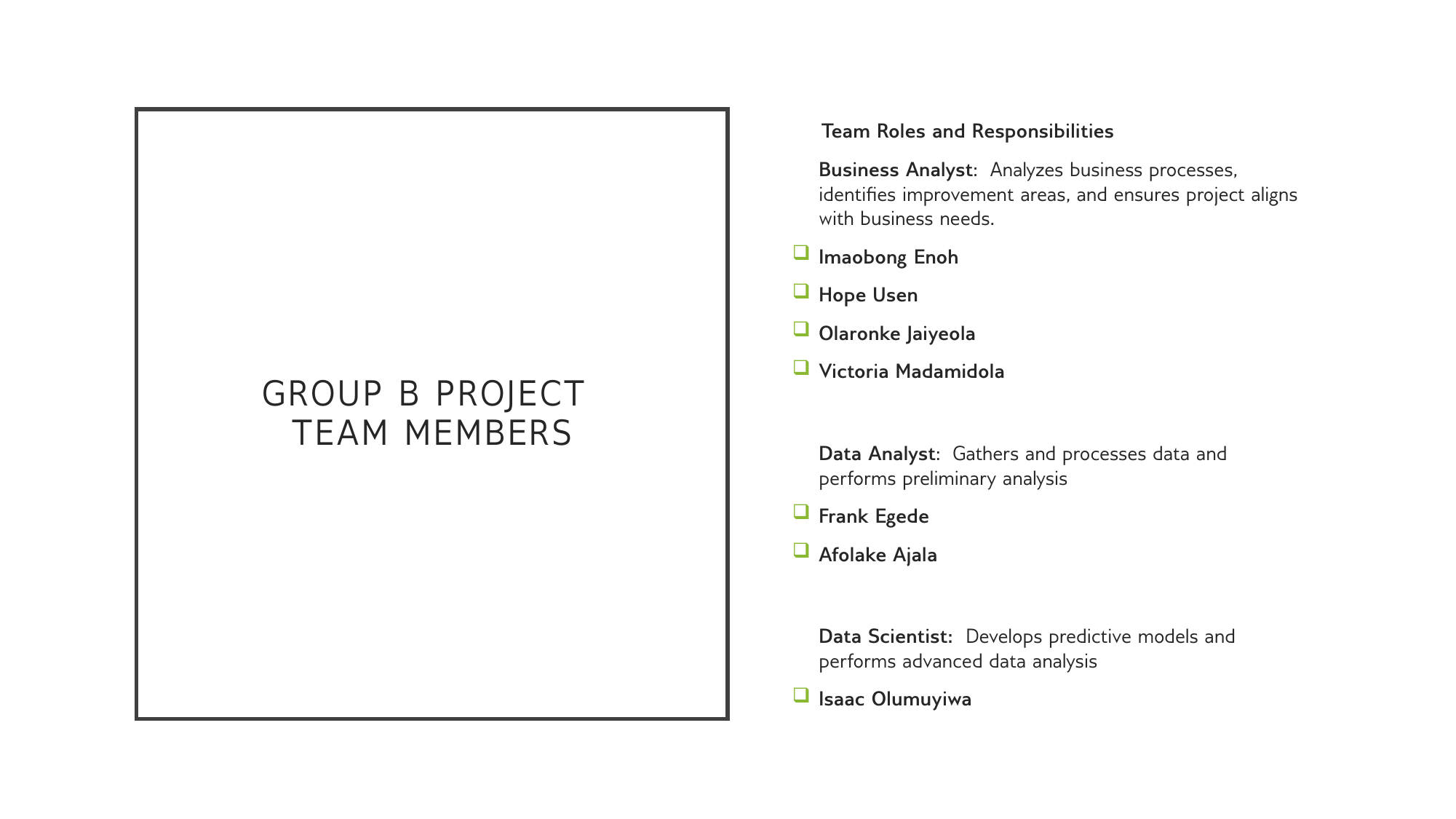

# Group B Project Team Members
         Team Roles and Responsibilities
Business Analyst:  Analyzes business processes, identifies improvement areas, and ensures project aligns with business needs.
Imaobong Enoh
Hope Usen
Olaronke Jaiyeola
Victoria Madamidola

Data Analyst:  Gathers and processes data and performs preliminary analysis
Frank Egede
Afolake Ajala

Data Scientist:  Develops predictive models and performs advanced data analysis
Isaac Olumuyiwa